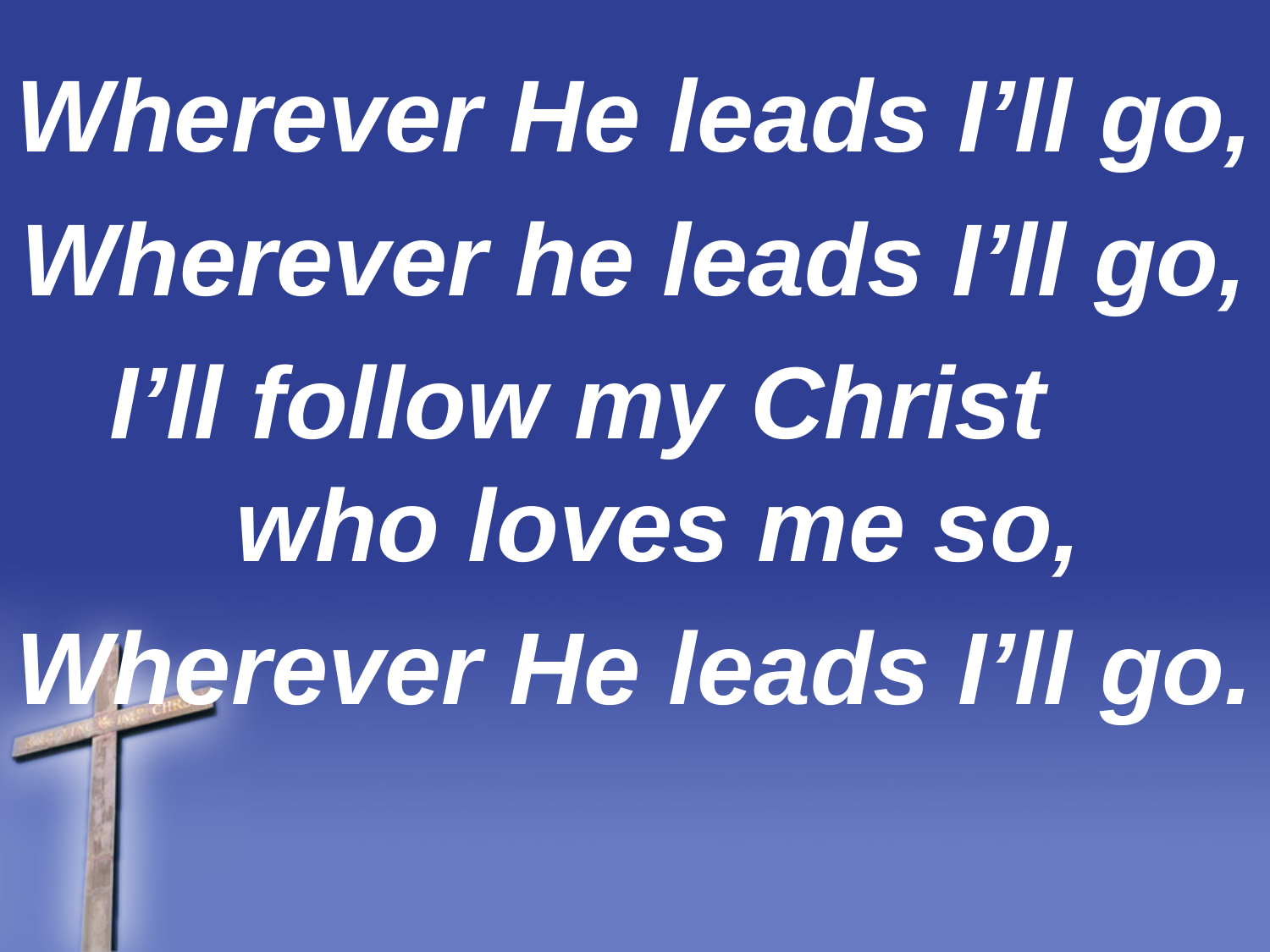

Wherever He leads I’ll go,
Wherever he leads I’ll go,
I’ll follow my Christ     who loves me so,
Wherever He leads I’ll go.